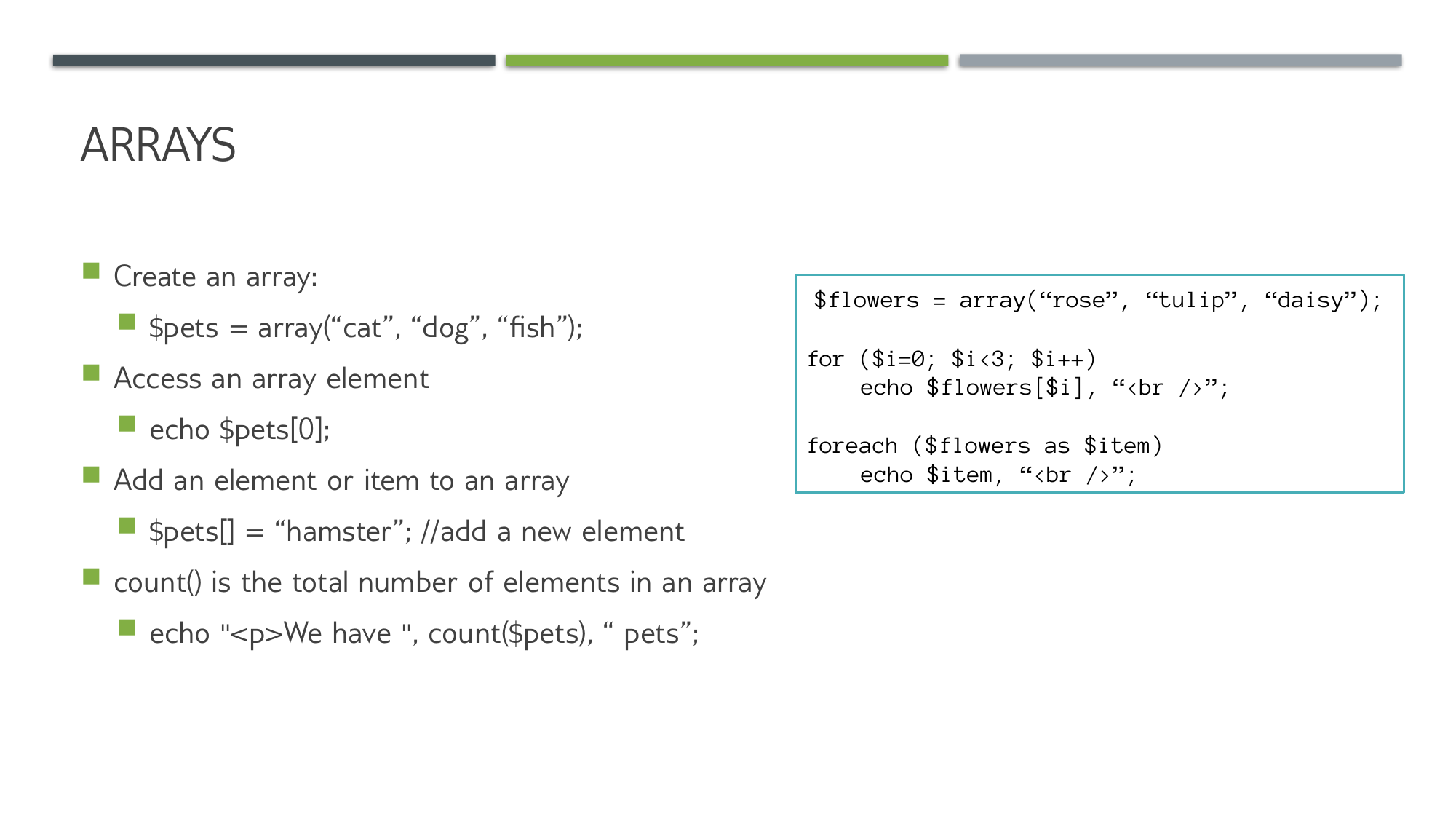

# Arrays
Create an array:
$pets = array(“cat”, “dog”, “fish”);
Access an array element
echo $pets[0];
Add an element or item to an array
$pets[] = “hamster”; //add a new element
count() is the total number of elements in an array
echo "<p>We have ", count($pets), “ pets”;
 $flowers = array(“rose”, “tulip”, “daisy”);

for ($i=0; $i<3; $i++)
echo $flowers[$i], “<br />”;

foreach ($flowers as $item)
echo $item, “<br />”;